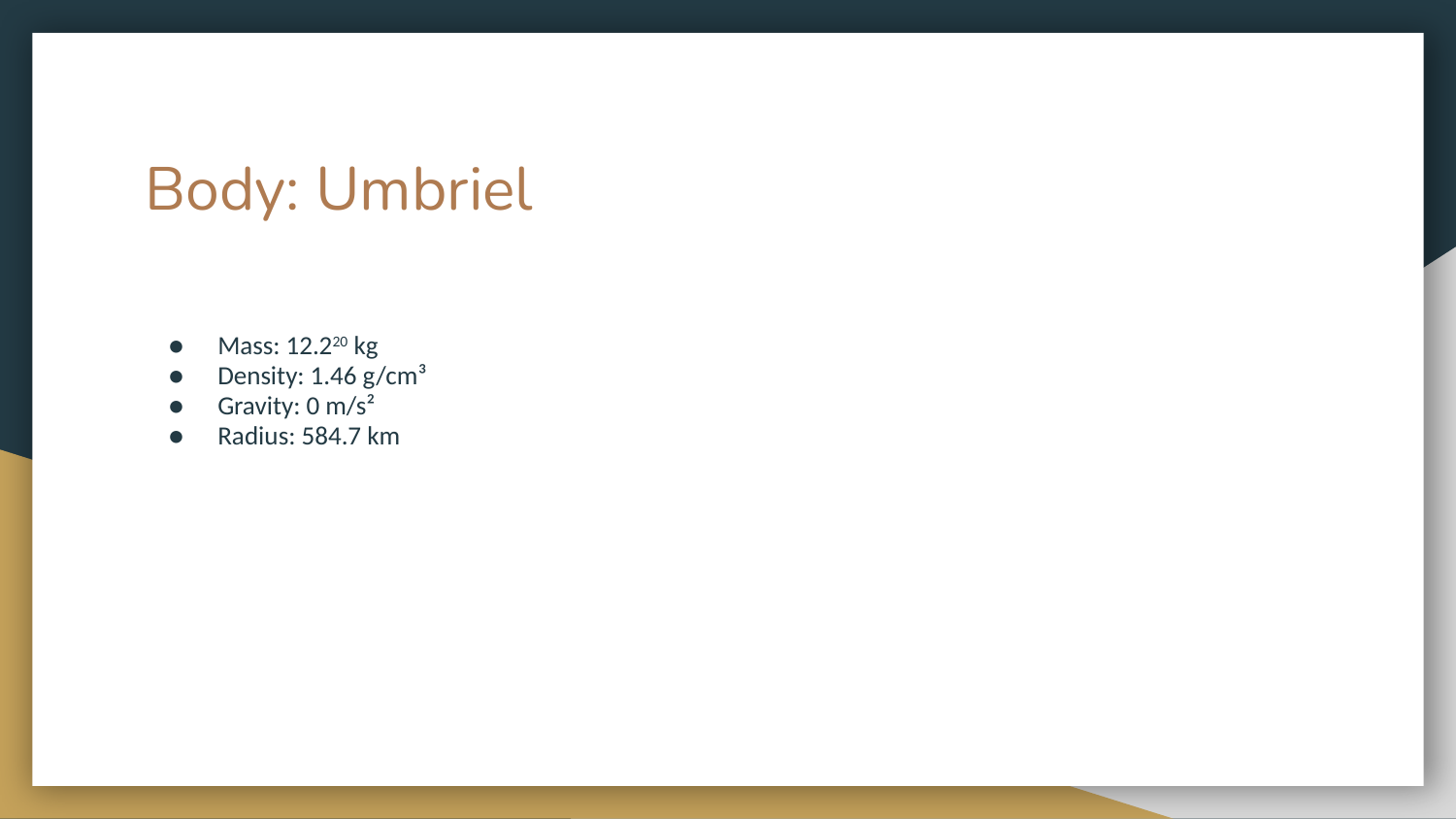

# Body: Umbriel
Mass: 12.220 kg
Density: 1.46 g/cm³
Gravity: 0 m/s²
Radius: 584.7 km